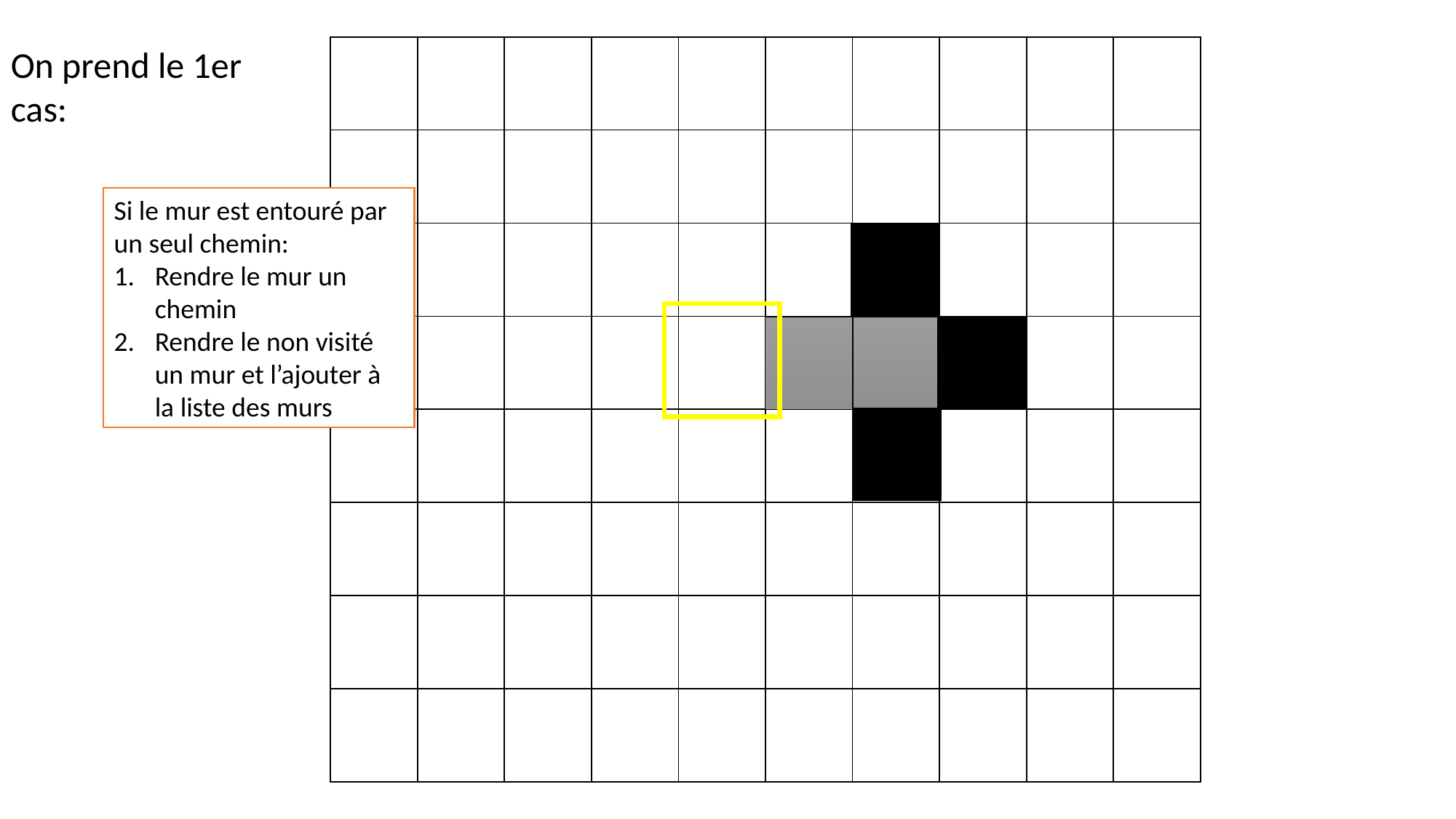

On prend le 1er  cas:
|  |  |  |  |  |  |  |  |  |  |
| --- | --- | --- | --- | --- | --- | --- | --- | --- | --- |
|  |  |  |  |  |  |  |  |  |  |
|  |  |  |  |  |  |  |  |  |  |
|  |  |  |  |  |  |  |  |  |  |
|  |  |  |  |  |  |  |  |  |  |
|  |  |  |  |  |  |  |  |  |  |
|  |  |  |  |  |  |  |  |  |  |
|  |  |  |  |  |  |  |  |  |  |
Si le mur est entouré par un seul chemin:
Rendre le mur un chemin
Rendre le non visité un mur et l’ajouter à la liste des murs